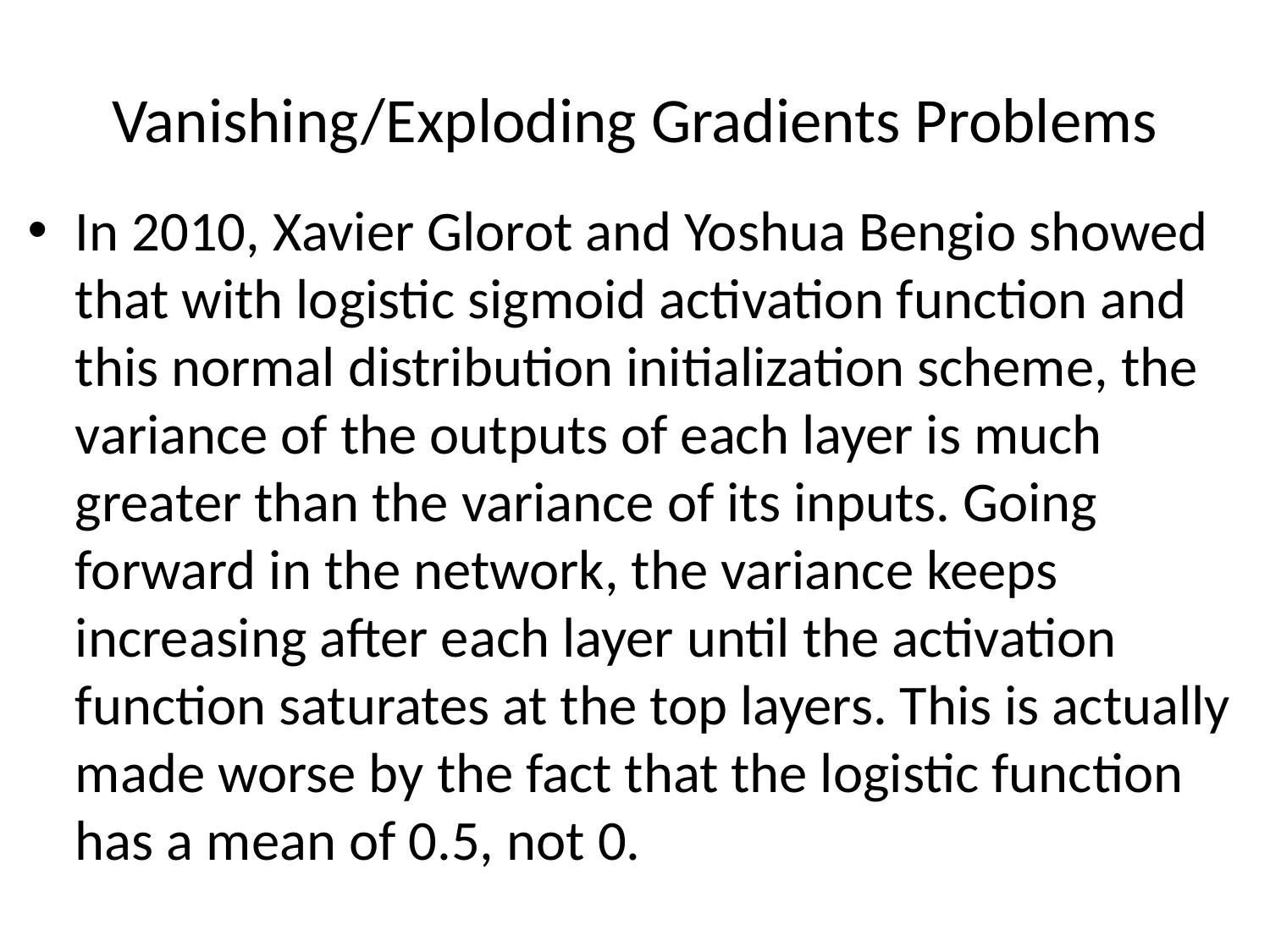

# Vanishing/Exploding Gradients Problems
In 2010, Xavier Glorot and Yoshua Bengio showed that with logistic sigmoid activation function and this normal distribution initialization scheme, the variance of the outputs of each layer is much greater than the variance of its inputs. Going forward in the network, the variance keeps increasing after each layer until the activation function saturates at the top layers. This is actually made worse by the fact that the logistic function has a mean of 0.5, not 0.